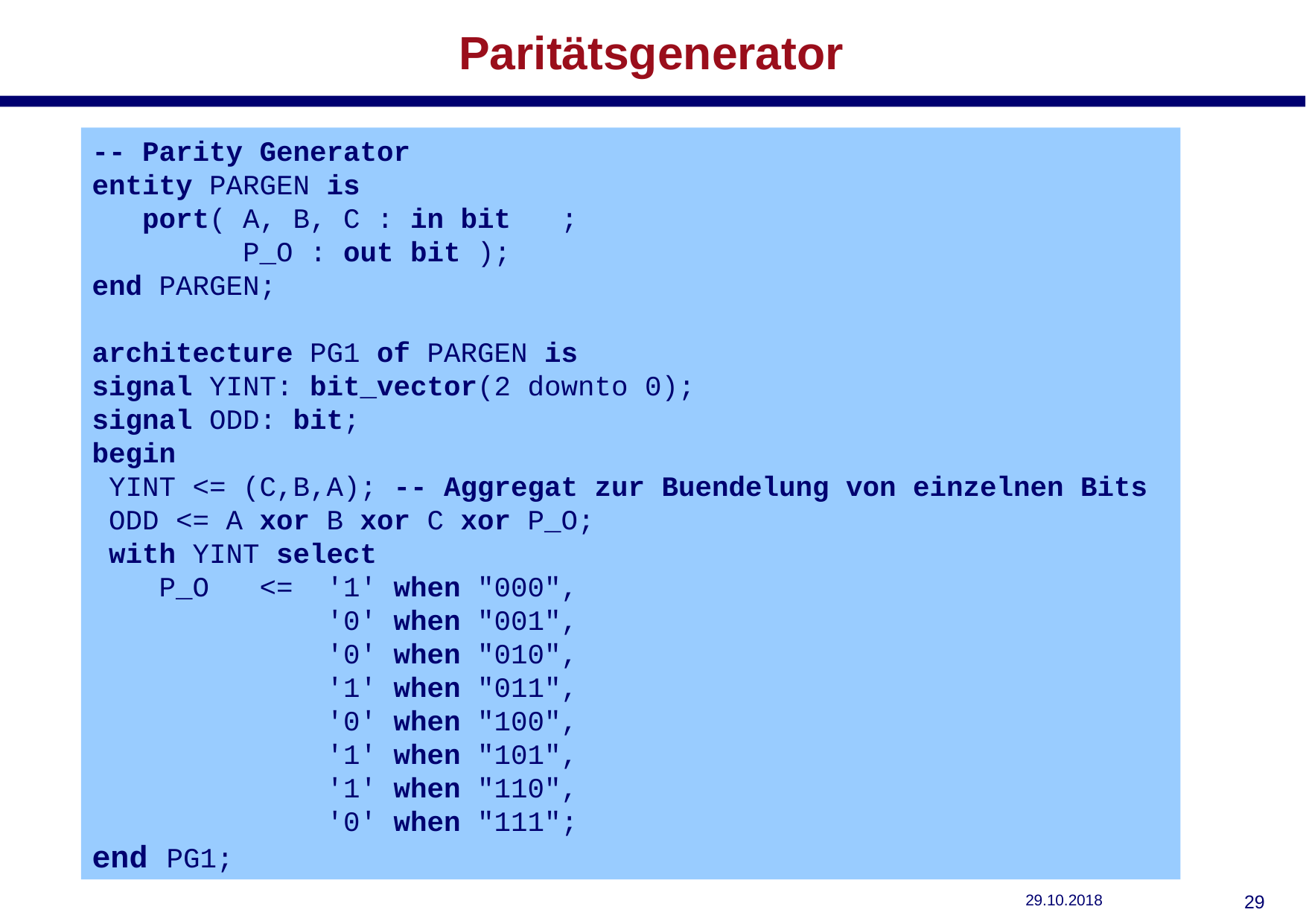

# Paritätsgenerator
-- Parity Generator
entity PARGEN is
   port( A, B, C : in bit   ;
         P_O : out bit );
end PARGEN;

architecture PG1 of PARGEN is
signal YINT: bit_vector(2 downto 0);
signal ODD: bit;
begin
 YINT <= (C,B,A); -- Aggregat zur Buendelung von einzelnen Bits
 ODD <= A xor B xor C xor P_O;
 with YINT select
    P_O   <=  '1' when "000",
              '0' when "001",
              '0' when "010",
              '1' when "011",
              '0' when "100",
              '1' when "101",
              '1' when "110",
              '0' when "111";
end PG1;
29.10.2018
29